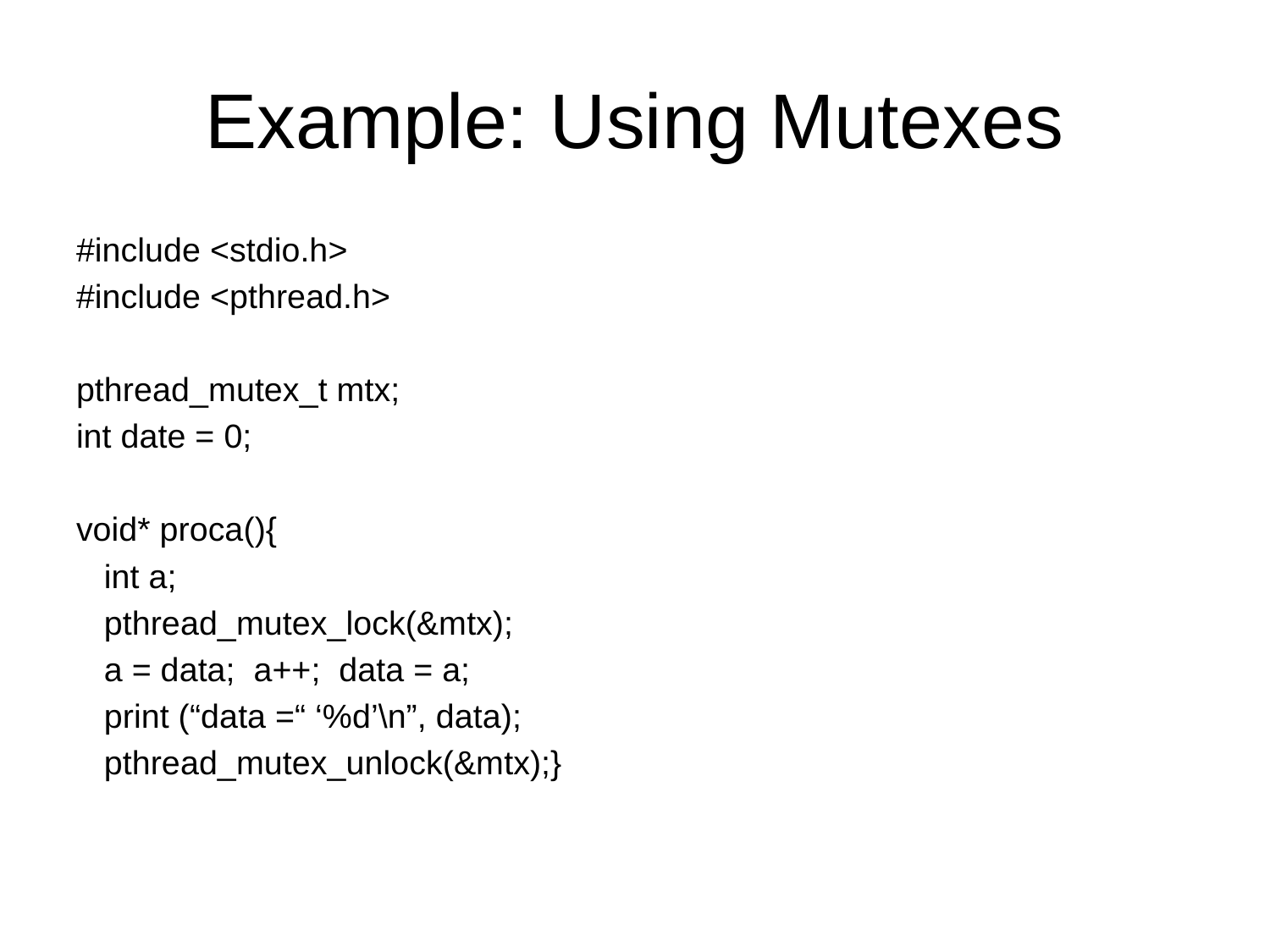

# Example: Using Mutexes
#include <stdio.h>
#include <pthread.h>

pthread_mutex_t mtx;
int date = 0;

void* proca(){
   int a;
   pthread_mutex_lock(&mtx);
   a = data;  a++;  data = a;
   print (“data =“ ‘%d’\n”, data);
   pthread_mutex_unlock(&mtx);}